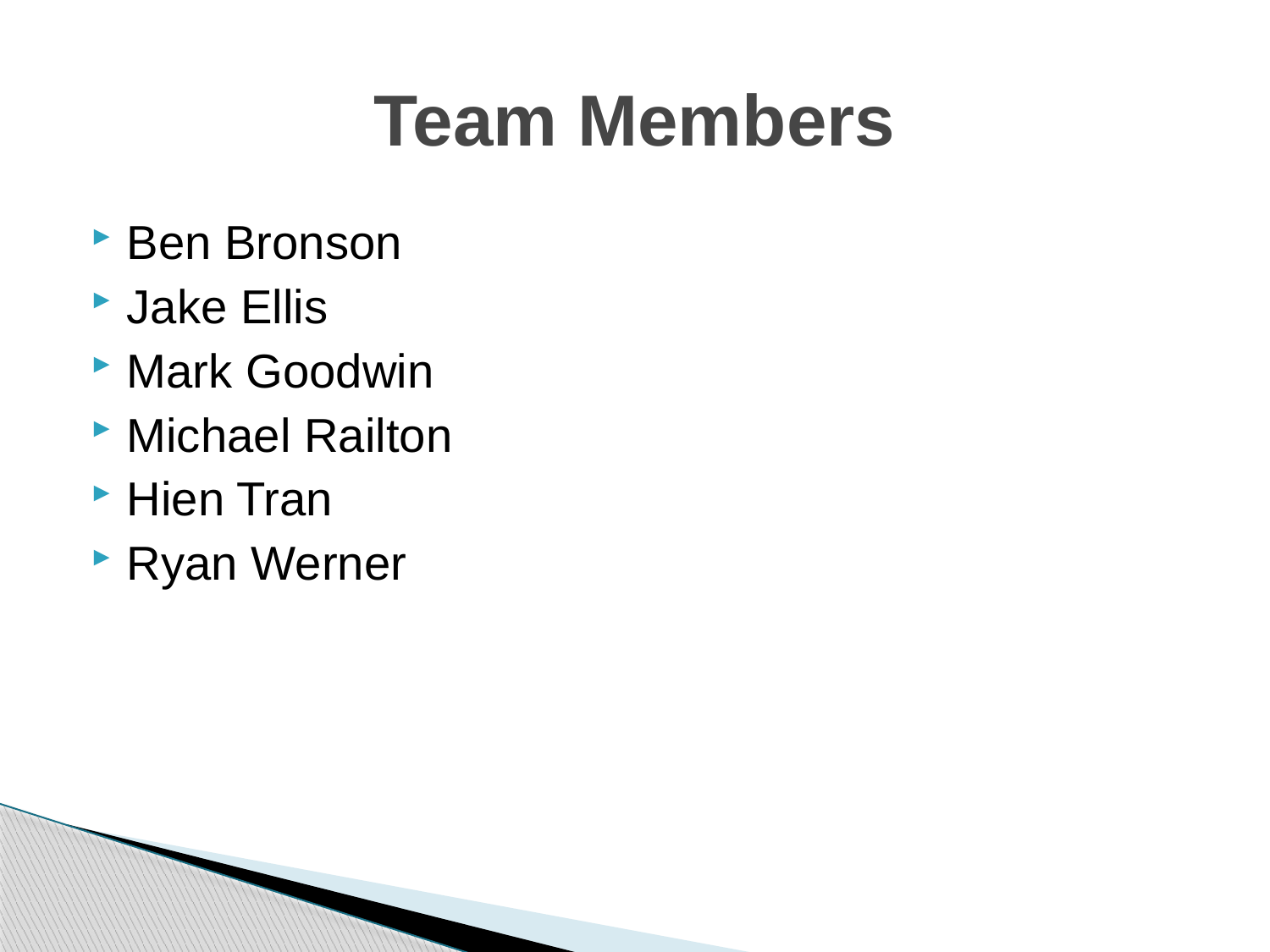

# Team Members
Ben Bronson
Jake Ellis
Mark Goodwin
Michael Railton
Hien Tran
Ryan Werner